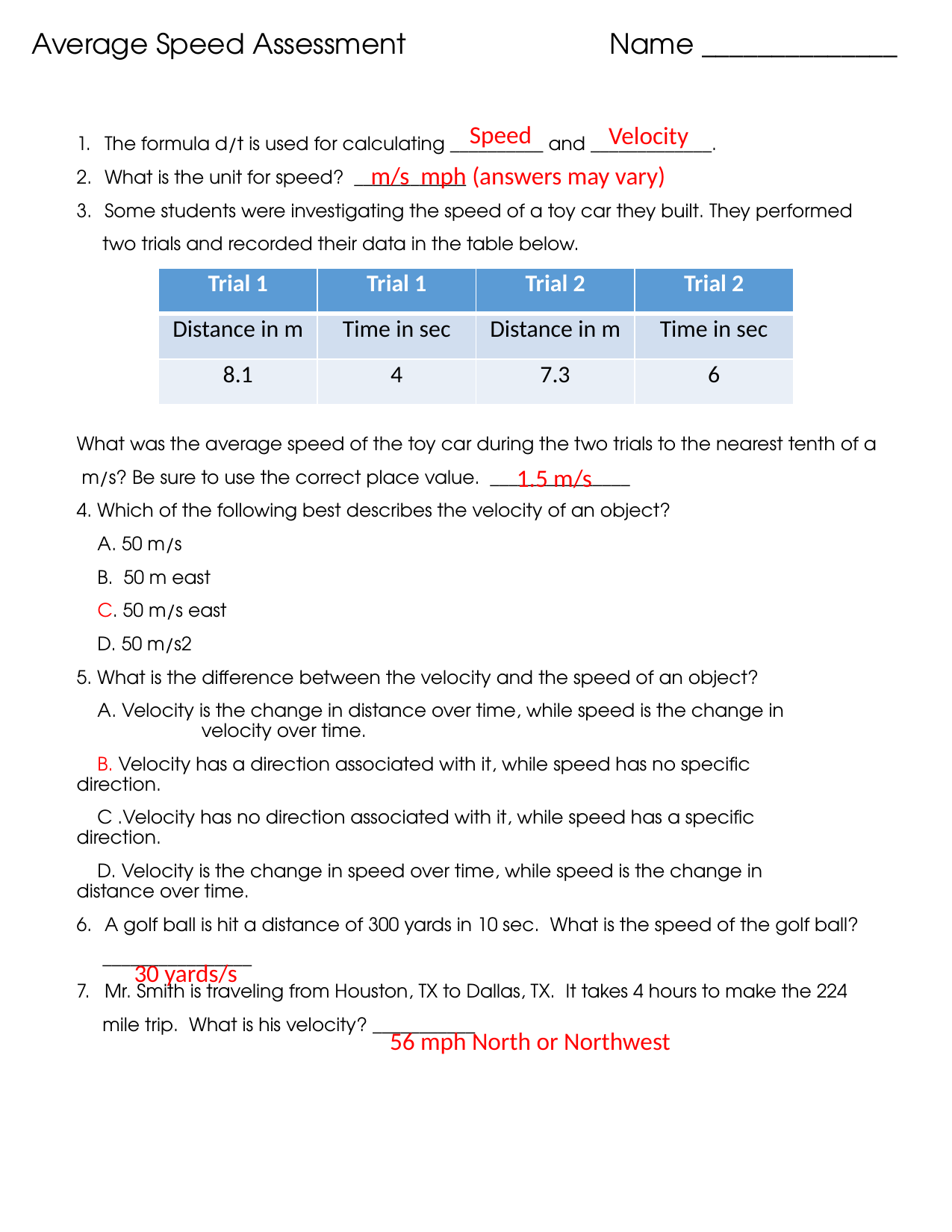

Average Speed Assessment                          Name ______________
Speed
Velocity
The formula d/t is used for calculating __________ and _____________.
What is the unit for speed?  ____________
Some students were investigating the speed of a toy car they built. They performed
     two trials and recorded their data in the table below.

What was the average speed of the toy car during the two trials to the nearest tenth of a
 m/s? Be sure to use the correct place value.  _______________
4. Which of the following best describes the velocity of an object?
    A. 50 m/s
    B.  50 m east
    C. 50 m/s east
    D. 50 m/s2
5. What is the difference between the velocity and the speed of an object?
    A. Velocity is the change in distance over time, while speed is the change in                                            velocity over time.
    B. Velocity has a direction associated with it, while speed has no specific 	     direction.
    C .Velocity has no direction associated with it, while speed has a specific 	     direction.
    D. Velocity is the change in speed over time, while speed is the change in 	    distance over time.
A golf ball is hit a distance of 300 yards in 10 sec.  What is the speed of the golf ball?
     ________________
Mr. Smith is traveling from Houston, TX to Dallas, TX.  It takes 4 hours to make the 224
     mile trip.  What is his velocity? ___________

m/s  mph (answers may vary)
| Trial 1 | Trial 1 | Trial 2 | Trial 2 |
| --- | --- | --- | --- |
| Distance in m | Time in sec | Distance in m | Time in sec |
| 8.1 | 4 | 7.3 | 6 |
1.5 m/s
30 yards/s
56 mph North or Northwest